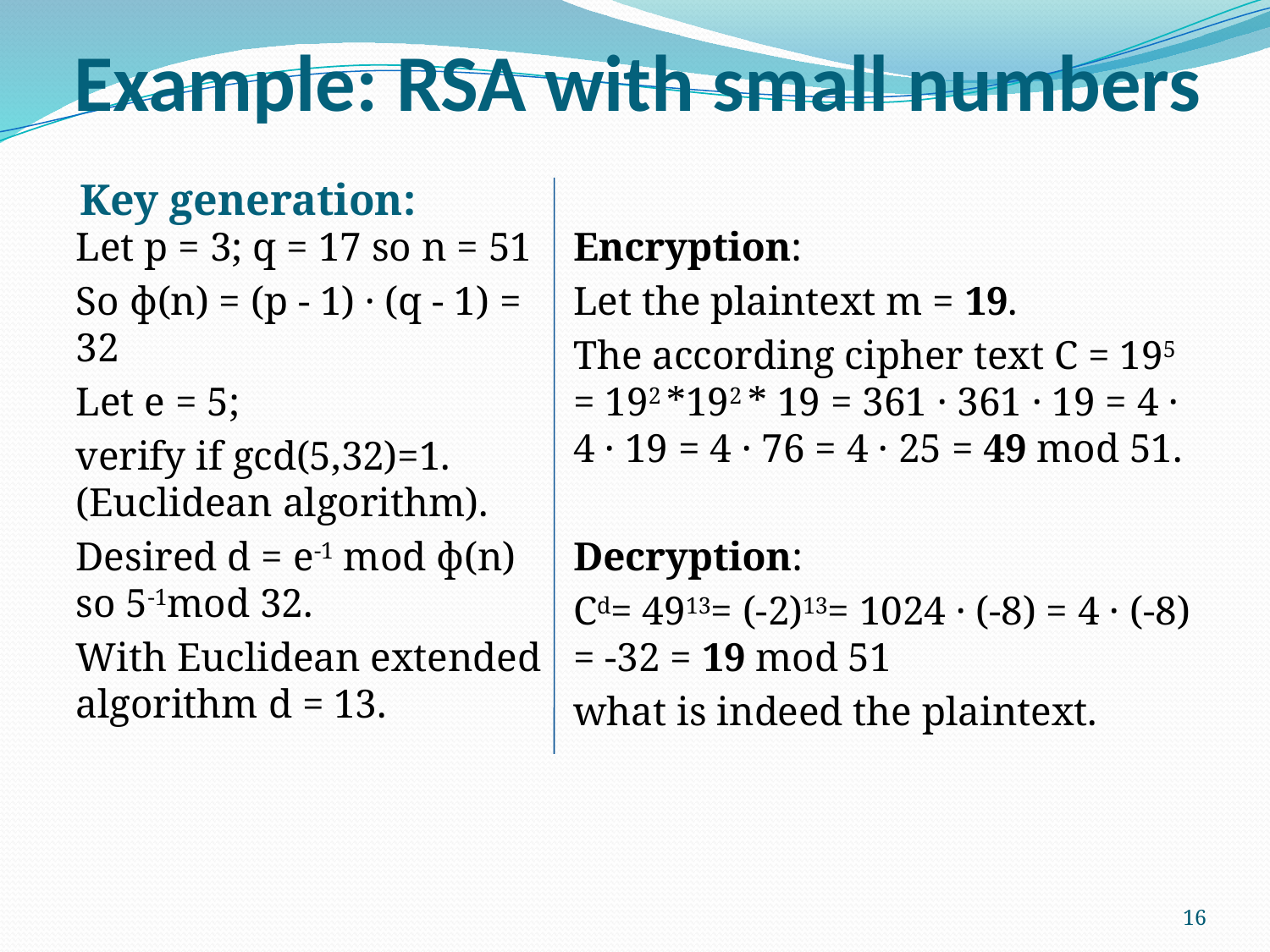

# Example: RSA with small numbers
Key generation:
Let p = 3; q = 17 so n = 51
So ф(n) = (p - 1) · (q - 1) = 32
Let e = 5;
verify if gcd(5,32)=1. (Euclidean algorithm).
Desired d = e-1 mod ф(n) so 5-1mod 32.
With Euclidean extended algorithm d = 13.
Encryption:
Let the plaintext m = 19.
The according cipher text C = 195 = 192 *192 * 19 = 361 · 361 · 19 = 4 · 4 · 19 = 4 · 76 = 4 · 25 = 49 mod 51.

Decryption:
Cd= 4913= (-2)13= 1024 · (-8) = 4 · (-8) = -32 = 19 mod 51
what is indeed the plaintext.

16